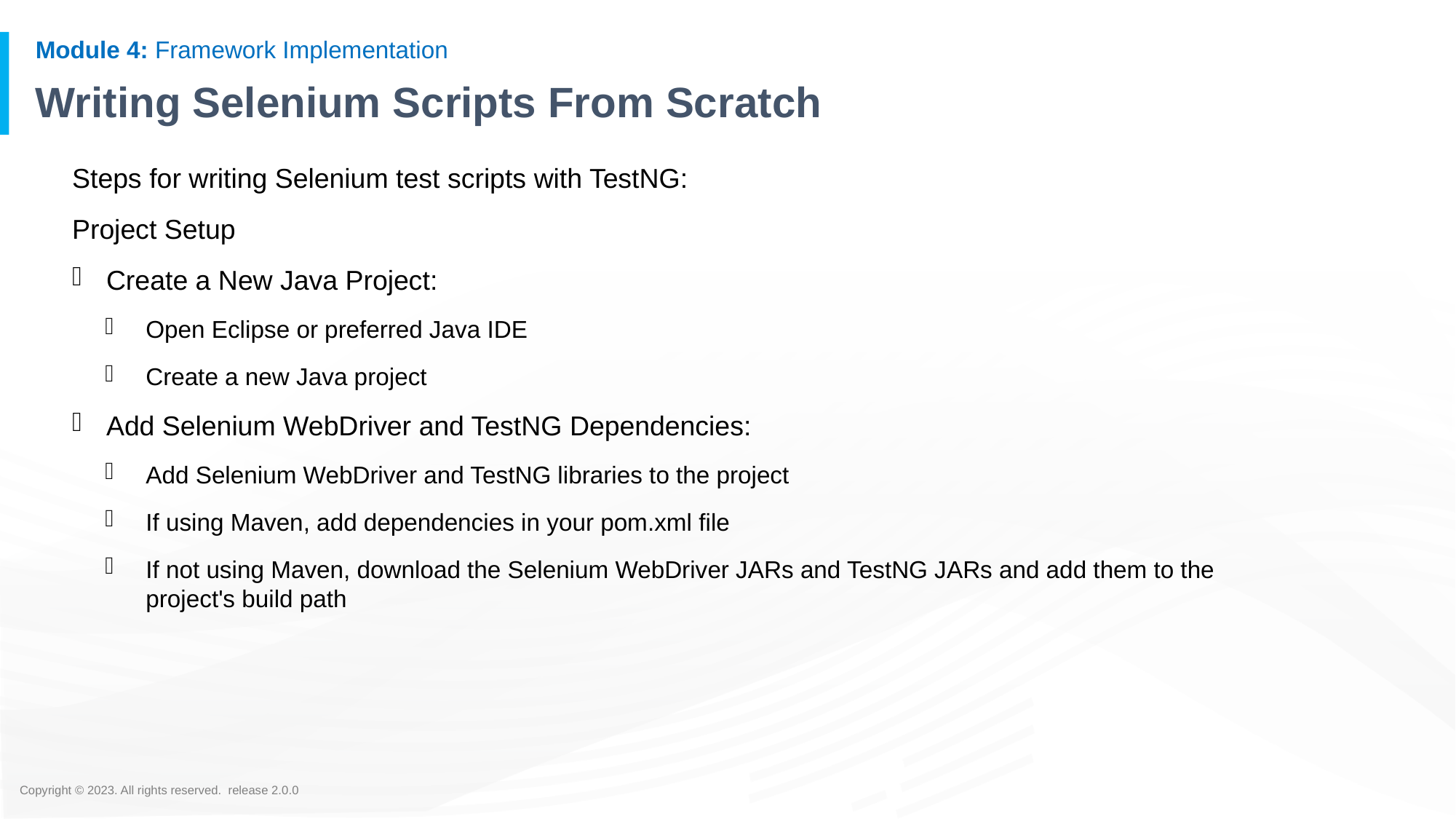

# Writing Selenium Scripts From Scratch
Steps for writing Selenium test scripts with TestNG:
Project Setup
Create a New Java Project:
Open Eclipse or preferred Java IDE
Create a new Java project
Add Selenium WebDriver and TestNG Dependencies:
Add Selenium WebDriver and TestNG libraries to the project
If using Maven, add dependencies in your pom.xml file
If not using Maven, download the Selenium WebDriver JARs and TestNG JARs and add them to the project's build path